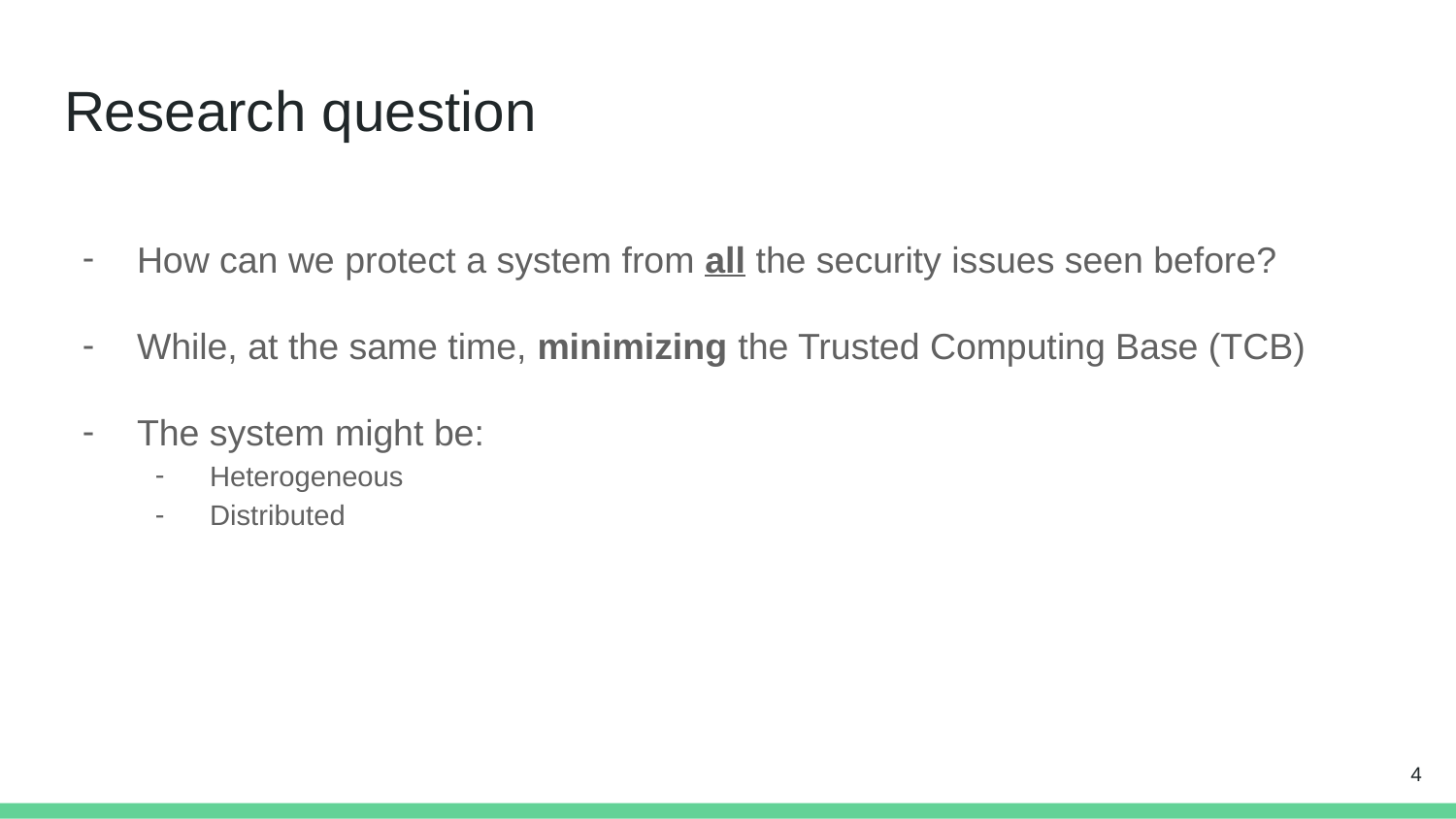

# Research question
How can we protect a system from all the security issues seen before?
While, at the same time, minimizing the Trusted Computing Base (TCB)
The system might be:
Heterogeneous
Distributed
4